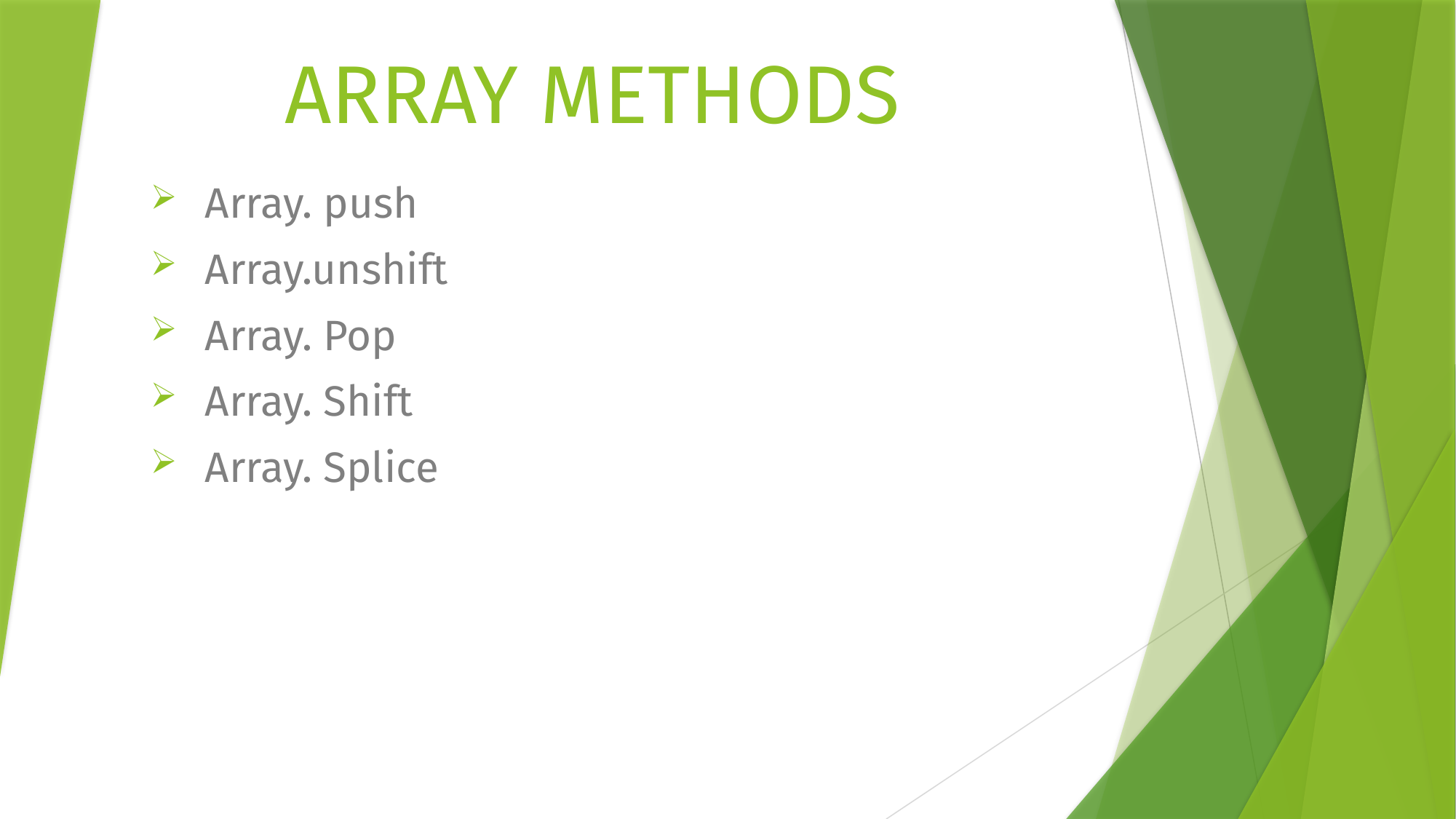

# ARRAY METHODS
Array. push
Array.unshift
Array. Pop
Array. Shift
Array. Splice